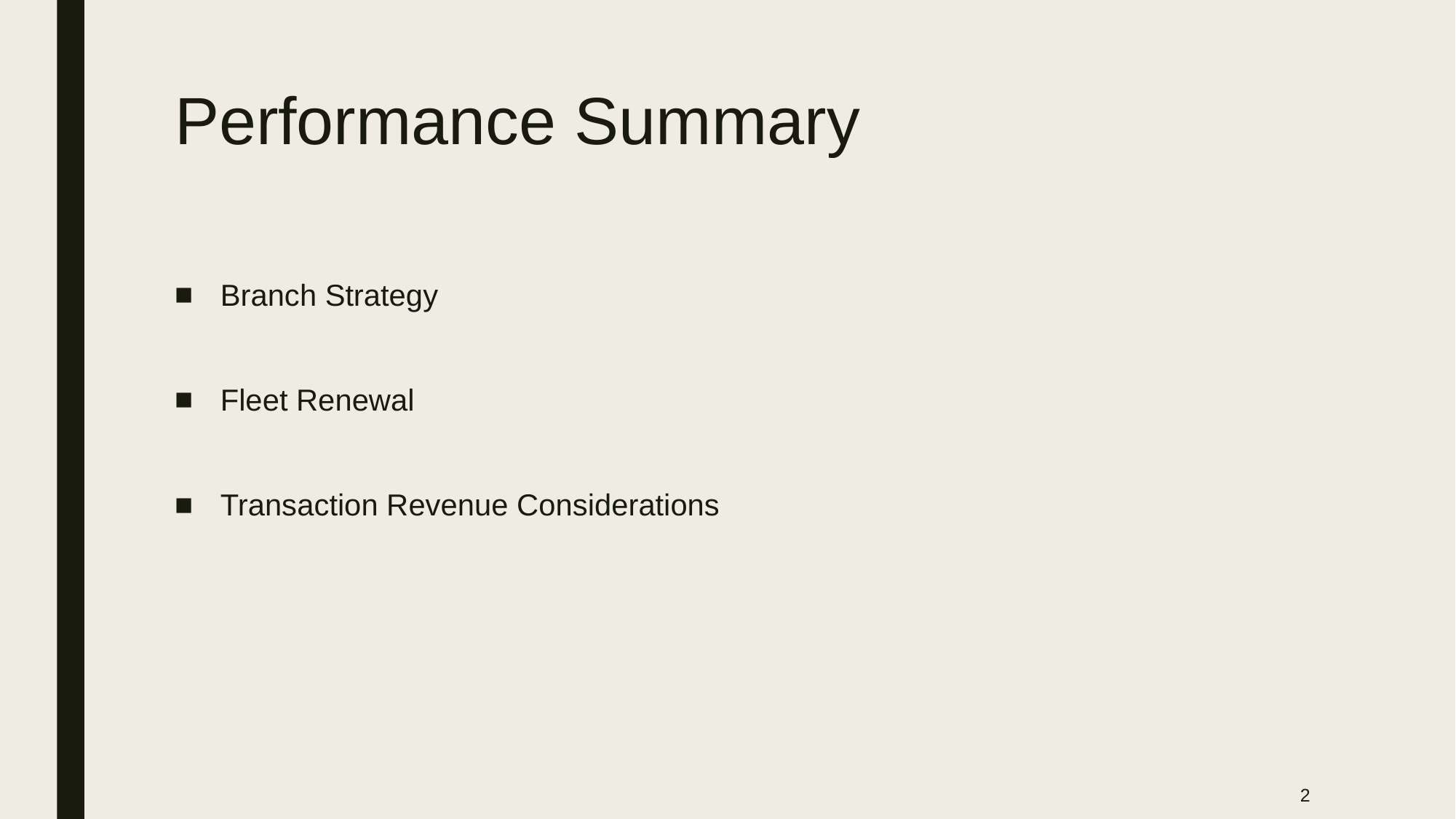

# Performance Summary
Branch Strategy

Fleet Renewal

Transaction Revenue Considerations
2